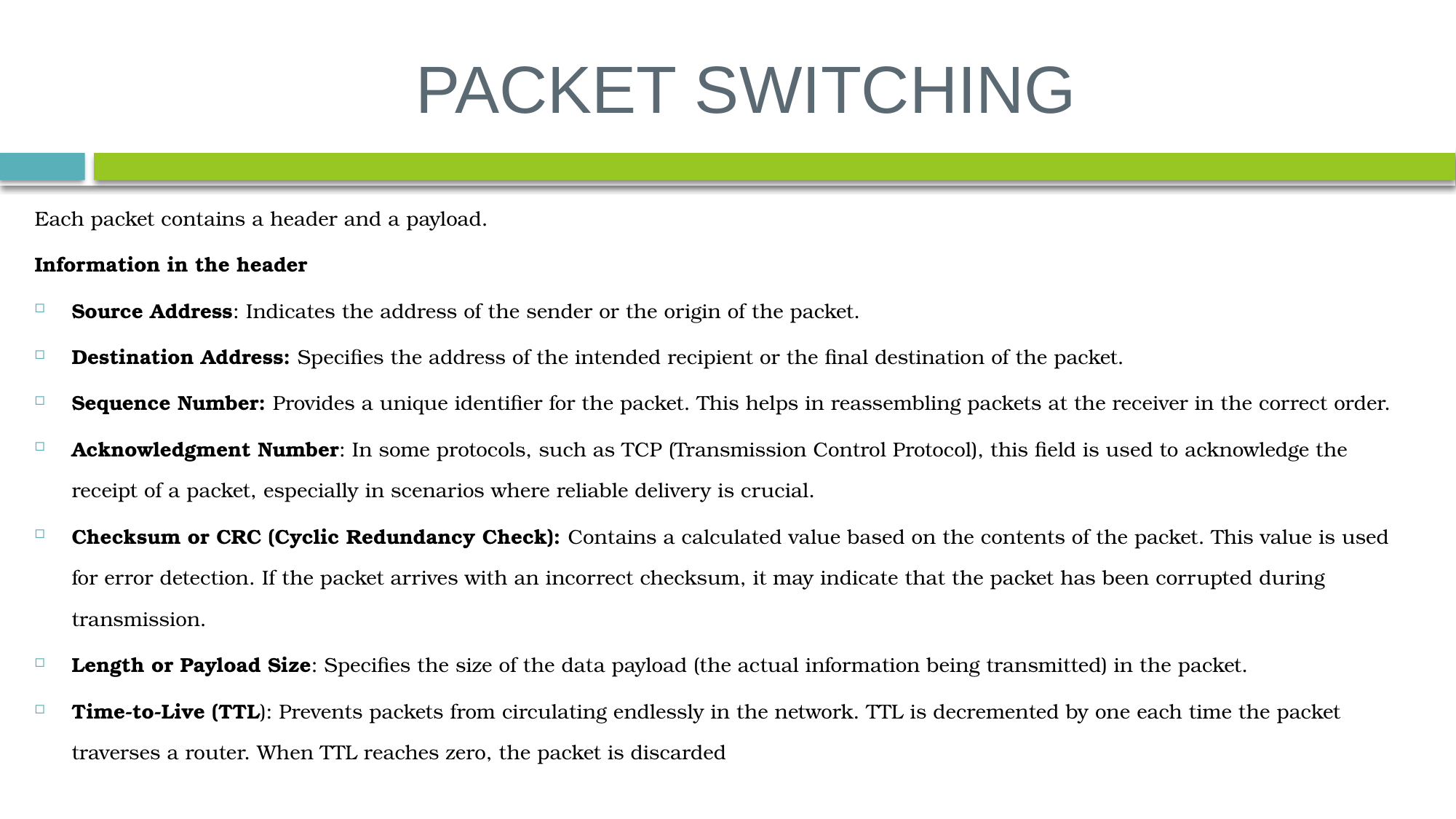

# PACKET SWITCHING
Each packet contains a header and a payload.
Information in the header
Source Address: Indicates the address of the sender or the origin of the packet.
Destination Address: Specifies the address of the intended recipient or the final destination of the packet.
Sequence Number: Provides a unique identifier for the packet. This helps in reassembling packets at the receiver in the correct order.
Acknowledgment Number: In some protocols, such as TCP (Transmission Control Protocol), this field is used to acknowledge the receipt of a packet, especially in scenarios where reliable delivery is crucial.
Checksum or CRC (Cyclic Redundancy Check): Contains a calculated value based on the contents of the packet. This value is used for error detection. If the packet arrives with an incorrect checksum, it may indicate that the packet has been corrupted during transmission.
Length or Payload Size: Specifies the size of the data payload (the actual information being transmitted) in the packet.
Time-to-Live (TTL): Prevents packets from circulating endlessly in the network. TTL is decremented by one each time the packet traverses a router. When TTL reaches zero, the packet is discarded